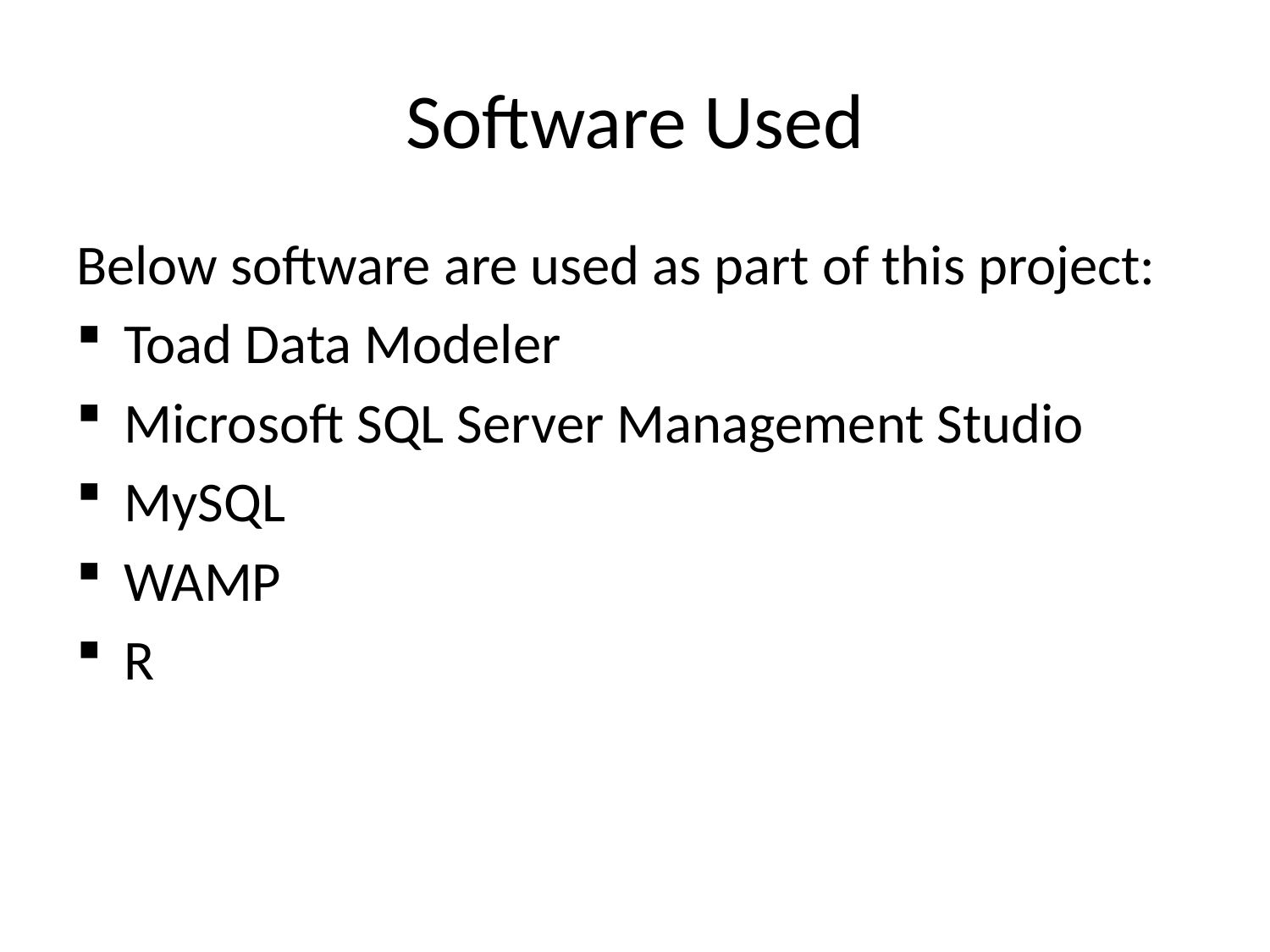

# Software Used
Below software are used as part of this project:
Toad Data Modeler
Microsoft SQL Server Management Studio
MySQL
WAMP
R